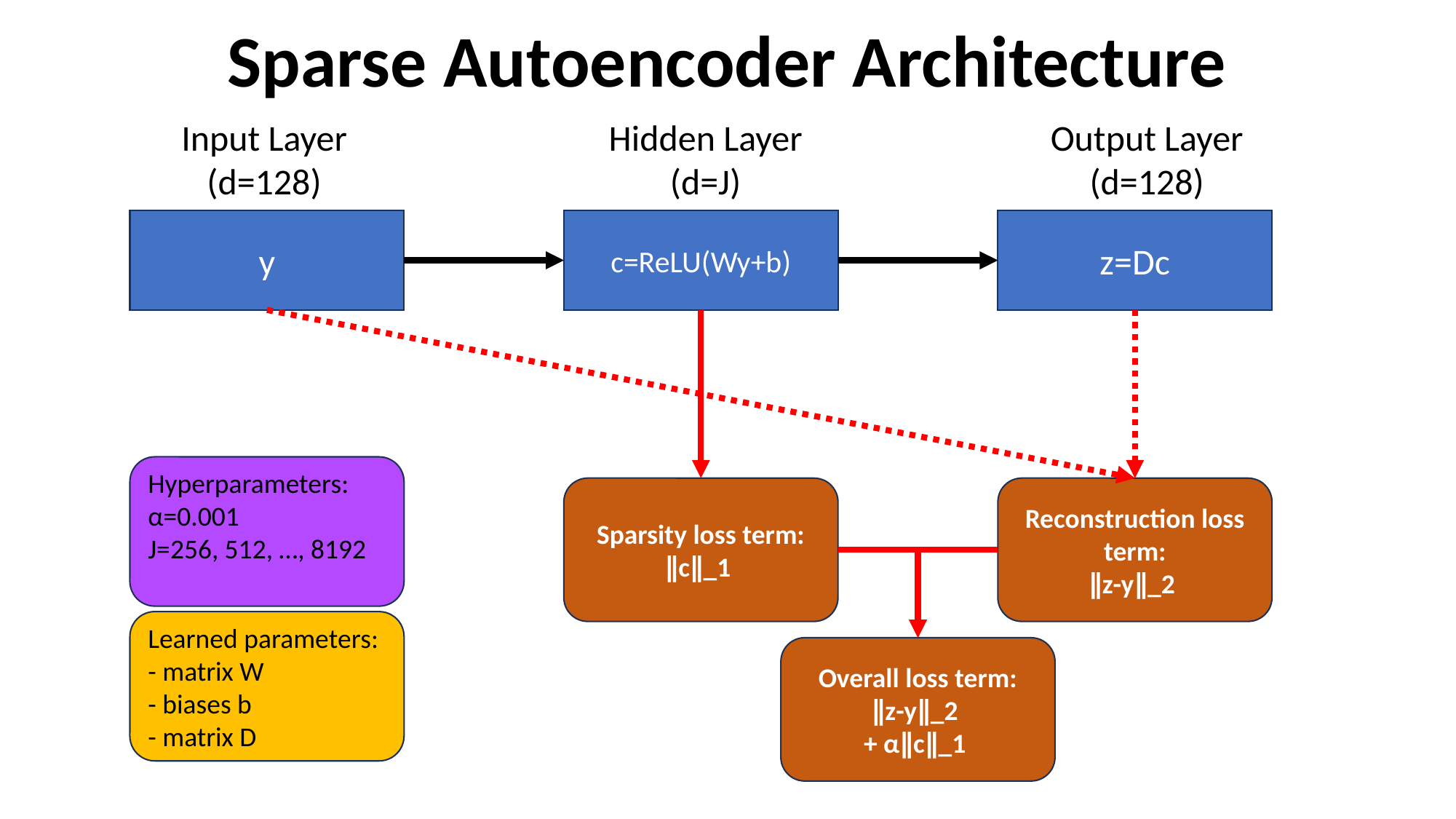

Sparse Autoencoder Architecture
Input Layer
(d=128)
Hidden Layer
(d=J)
Output Layer
(d=128)
y
c=ReLU(Wy+b)
z=Dc
Hyperparameters:
α=0.001
J=256, 512, …, 8192

Reconstruction loss term:
∥z-y∥_2
Sparsity loss term:
∥c∥_1
Learned parameters:
- matrix W
- biases b
- matrix D
Overall loss term:
∥z-y∥_2
+ α∥c∥_1